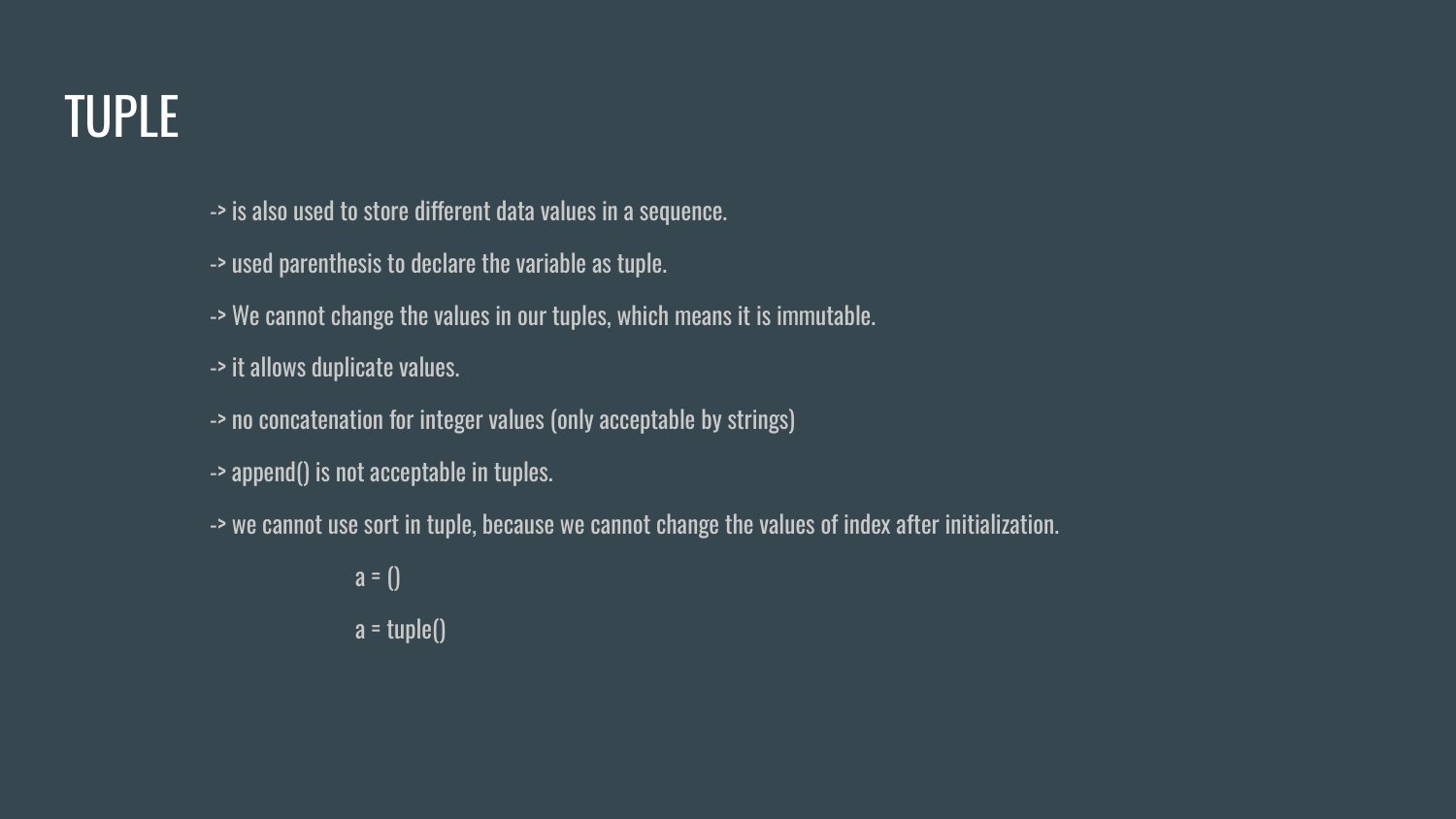

# TUPLE
	-> is also used to store different data values in a sequence.
	-> used parenthesis to declare the variable as tuple.
	-> We cannot change the values in our tuples, which means it is immutable.
	-> it allows duplicate values.
	-> no concatenation for integer values (only acceptable by strings)
	-> append() is not acceptable in tuples.
	-> we cannot use sort in tuple, because we cannot change the values of index after initialization.
		a = ()
		a = tuple()